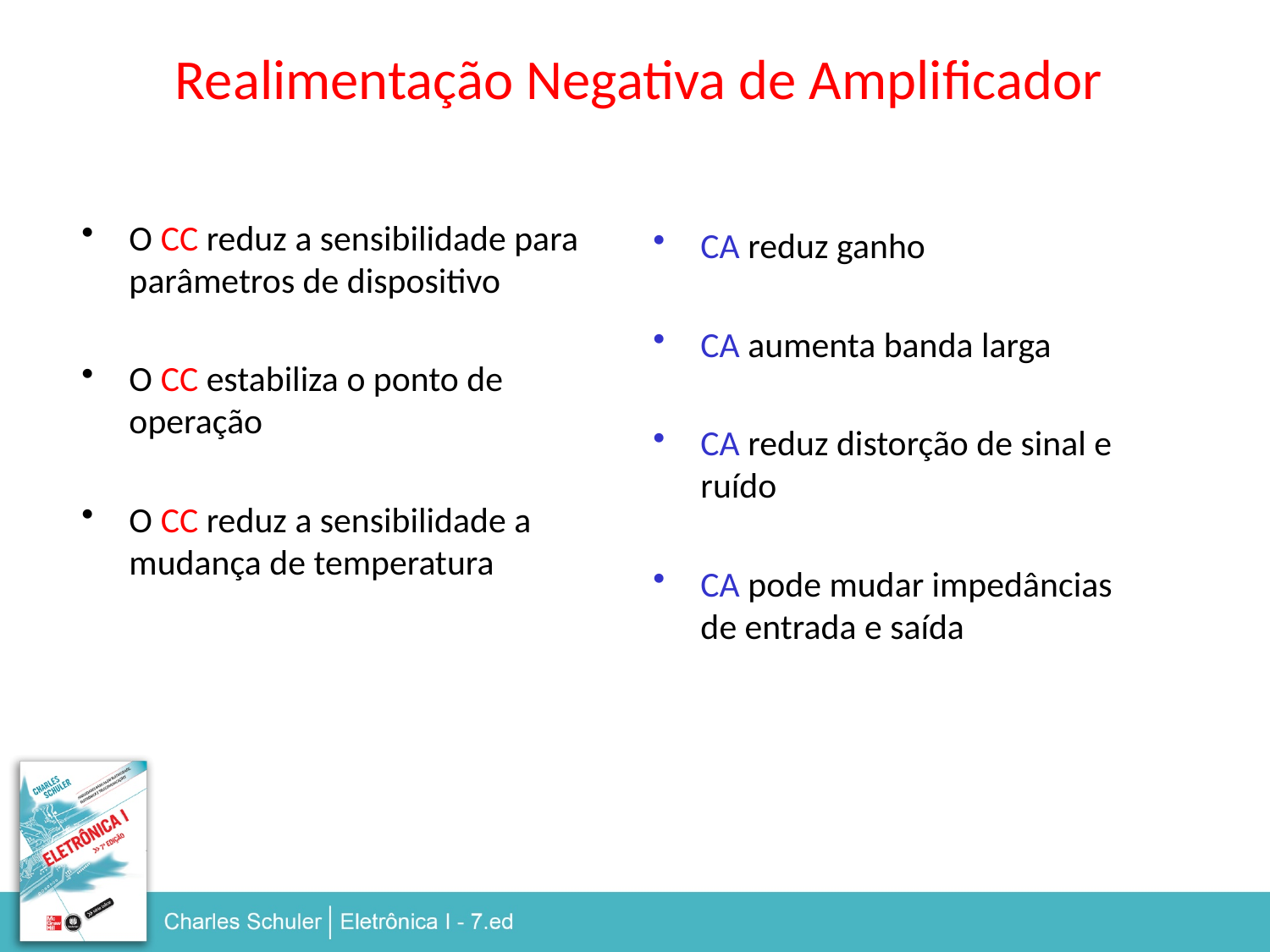

# Realimentação Negativa de Amplificador
O CC reduz a sensibilidade para parâmetros de dispositivo

O CC estabiliza o ponto de operação

O CC reduz a sensibilidade a mudança de temperatura
CA reduz ganho

CA aumenta banda larga

CA reduz distorção de sinal e ruído

CA pode mudar impedâncias de entrada e saída